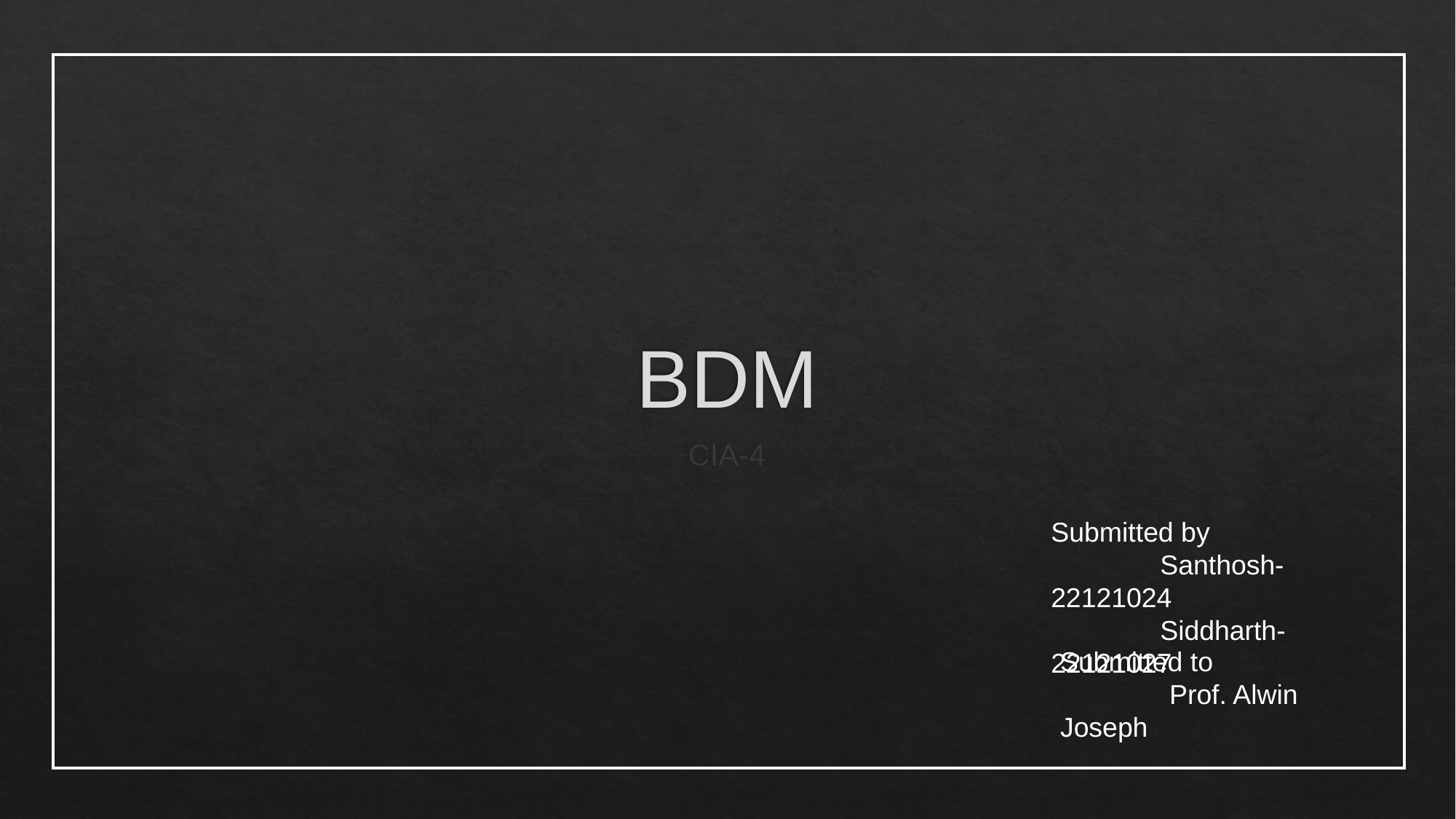

|  |
| --- |
# BDM
CIA-4
Submitted by
	Santhosh-22121024
	Siddharth-22121027
Submitted to
	Prof. Alwin Joseph